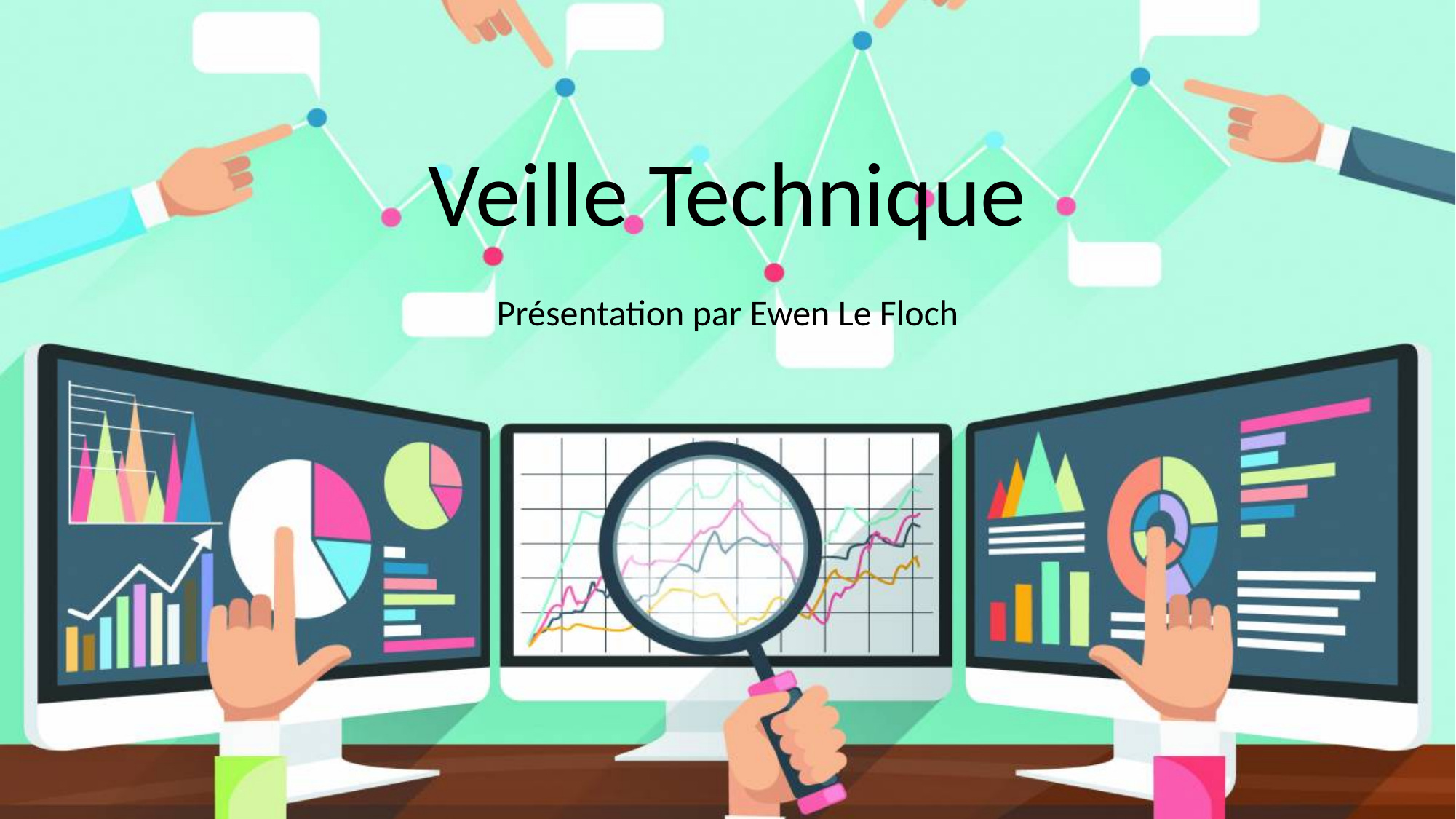

# Veille Technique
Présentation par Ewen Le Floch